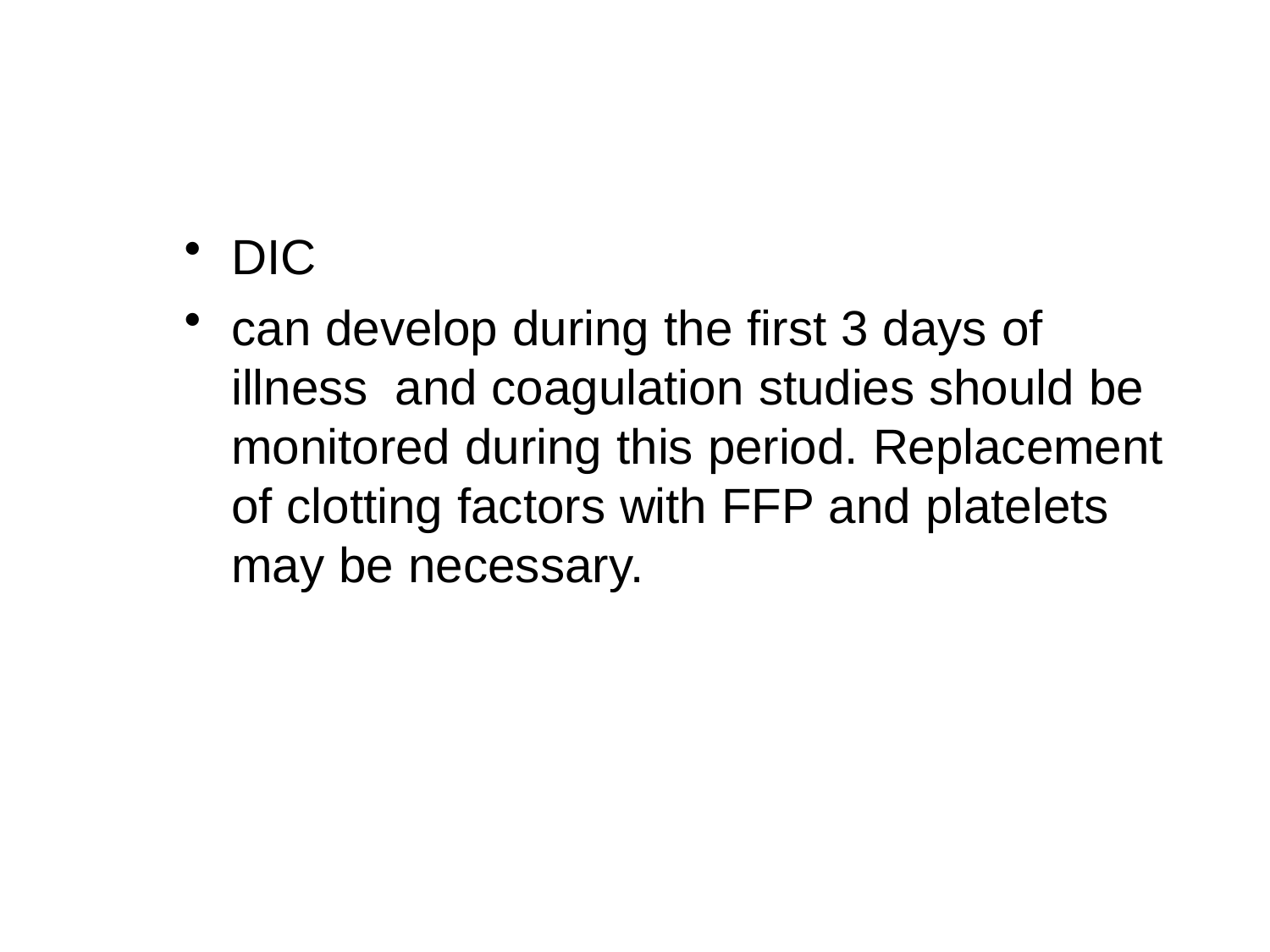

DIC
can develop during the first 3 days of illness  and coagulation studies should be  monitored during this period. Replacement  of clotting factors with FFP and platelets  may be necessary.